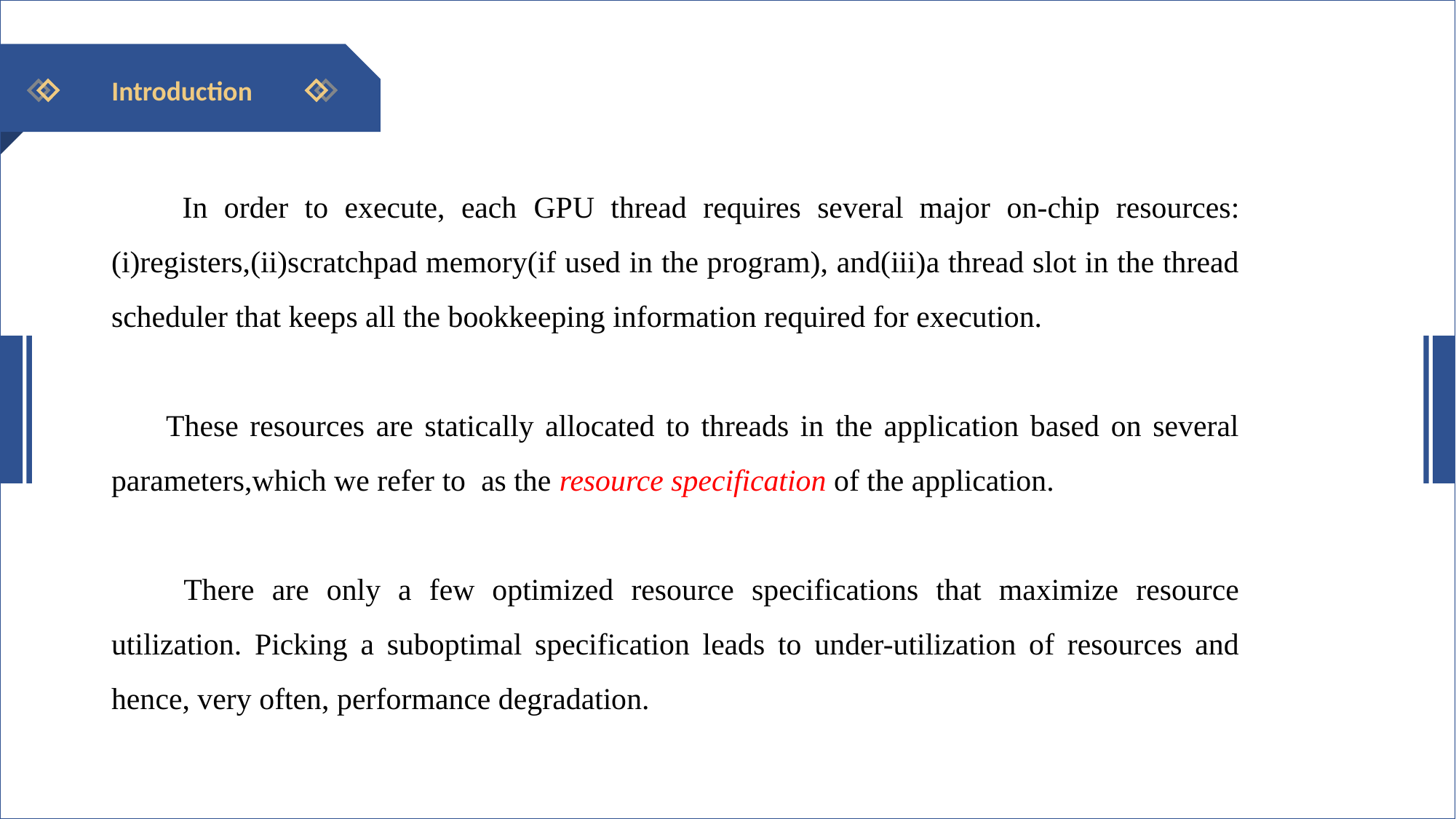

Introduction

 In order to execute, each GPU thread requires several major on-chip resources: (i)registers,(ii)scratchpad memory(if used in the program), and(iii)a thread slot in the thread scheduler that keeps all the bookkeeping information required for execution.

These resources are statically allocated to threads in the application based on several parameters,which we refer to  as the resource specification of the application.

 There are only a few optimized resource specifications that maximize resource utilization. Picking a suboptimal specification leads to under-utilization of resources and hence, very often, performance degradation.